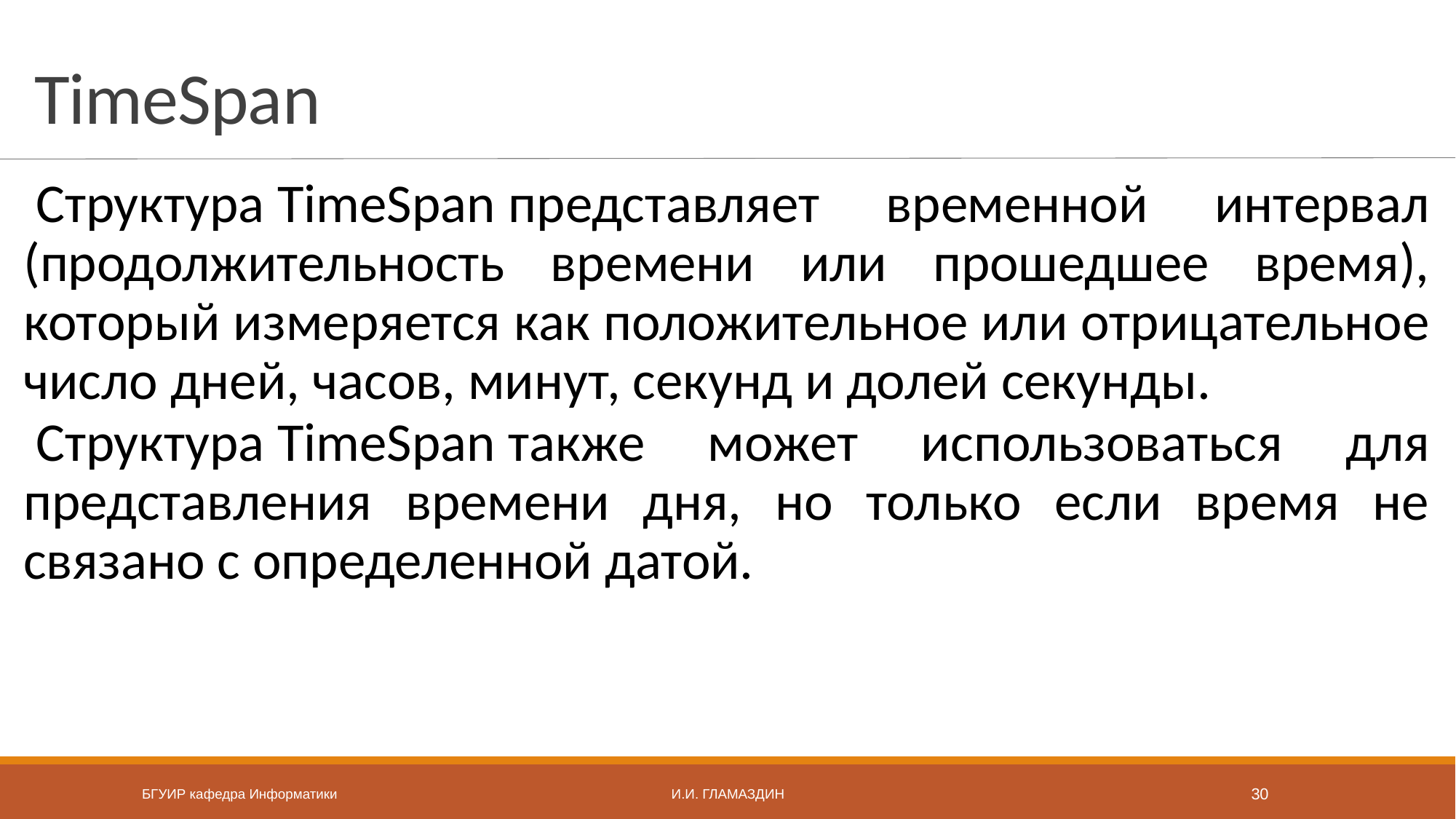

# TimeSpan
Структура TimeSpan представляет временной интервал (продолжительность времени или прошедшее время), который измеряется как положительное или отрицательное число дней, часов, минут, секунд и долей секунды.
Структура TimeSpan также может использоваться для представления времени дня, но только если время не связано с определенной датой.
БГУИР кафедра Информатики
И.И. Гламаздин
30